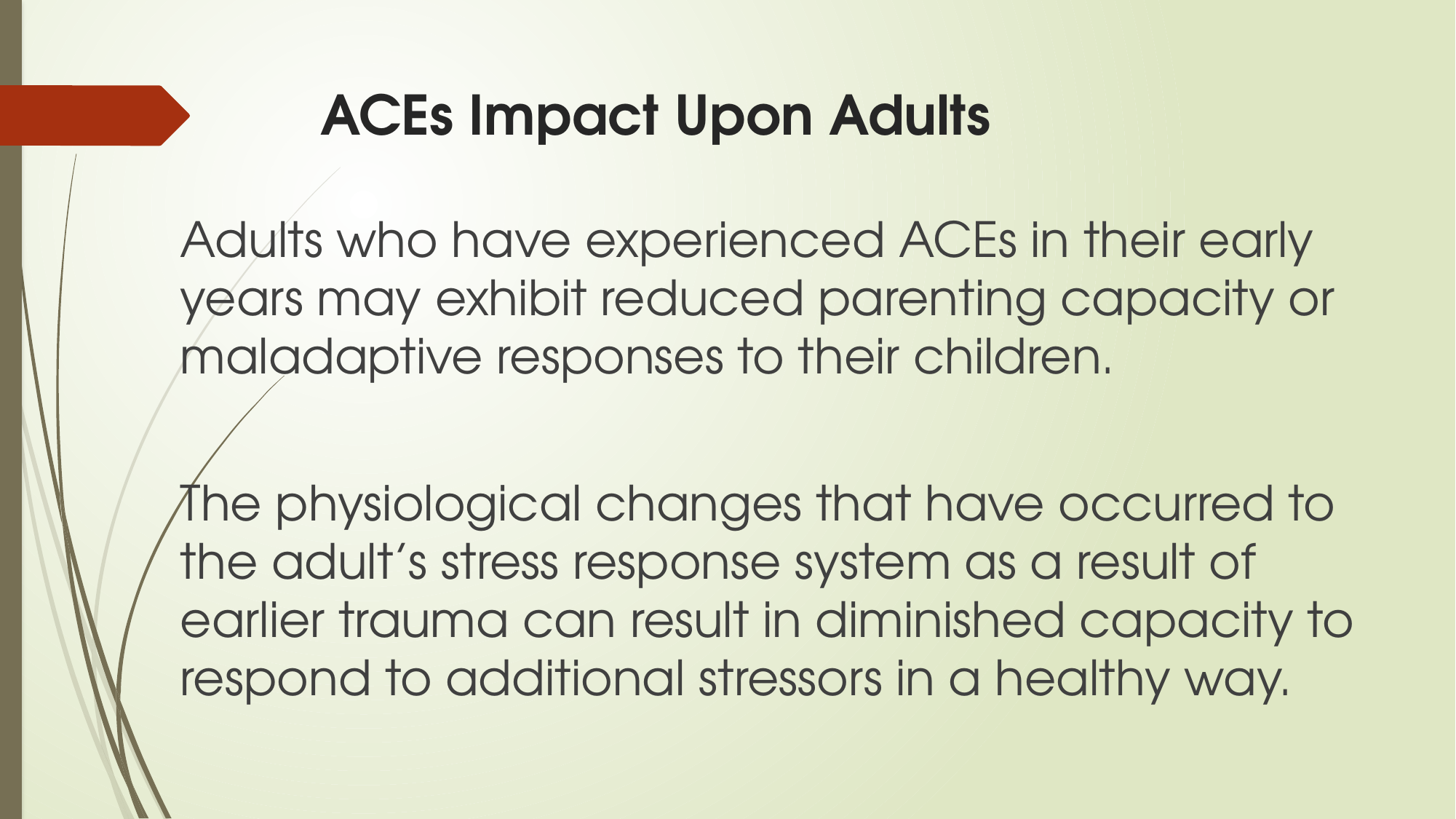

# ACEs Impact Upon Adults
Adults who have experienced ACEs in their early years may exhibit reduced parenting capacity or maladaptive responses to their children.

The physiological changes that have occurred to the adult’s stress response system as a result of earlier trauma can result in diminished capacity to respond to additional stressors in a healthy way.